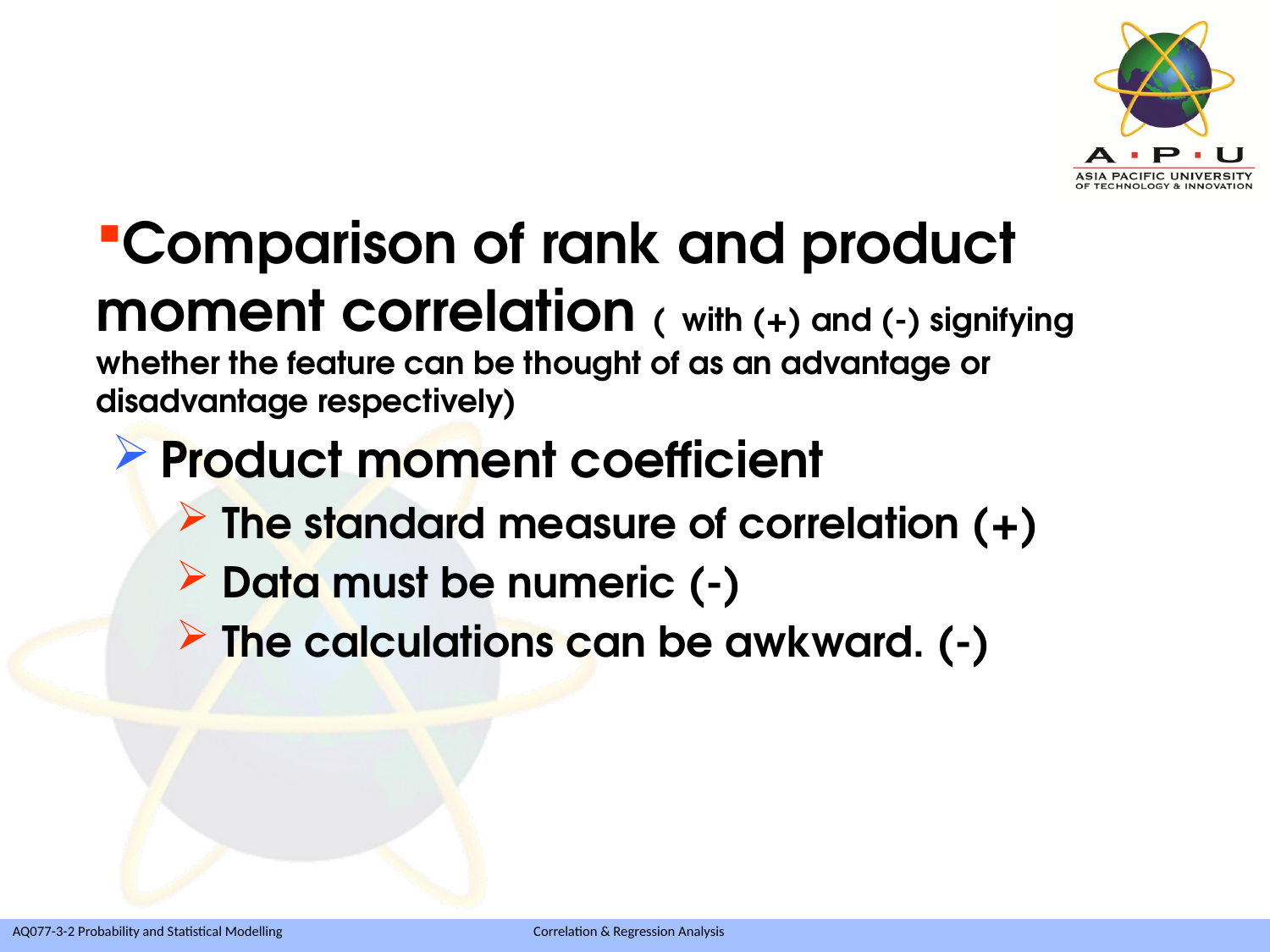

Comparison of rank and product 	moment correlation ( with (+) and (-) signifying 	whether the feature can be thought of as an advantage or 	disadvantage respectively)
Product moment coefficient
The standard measure of correlation (+)
Data must be numeric (-)
The calculations can be awkward. (-)